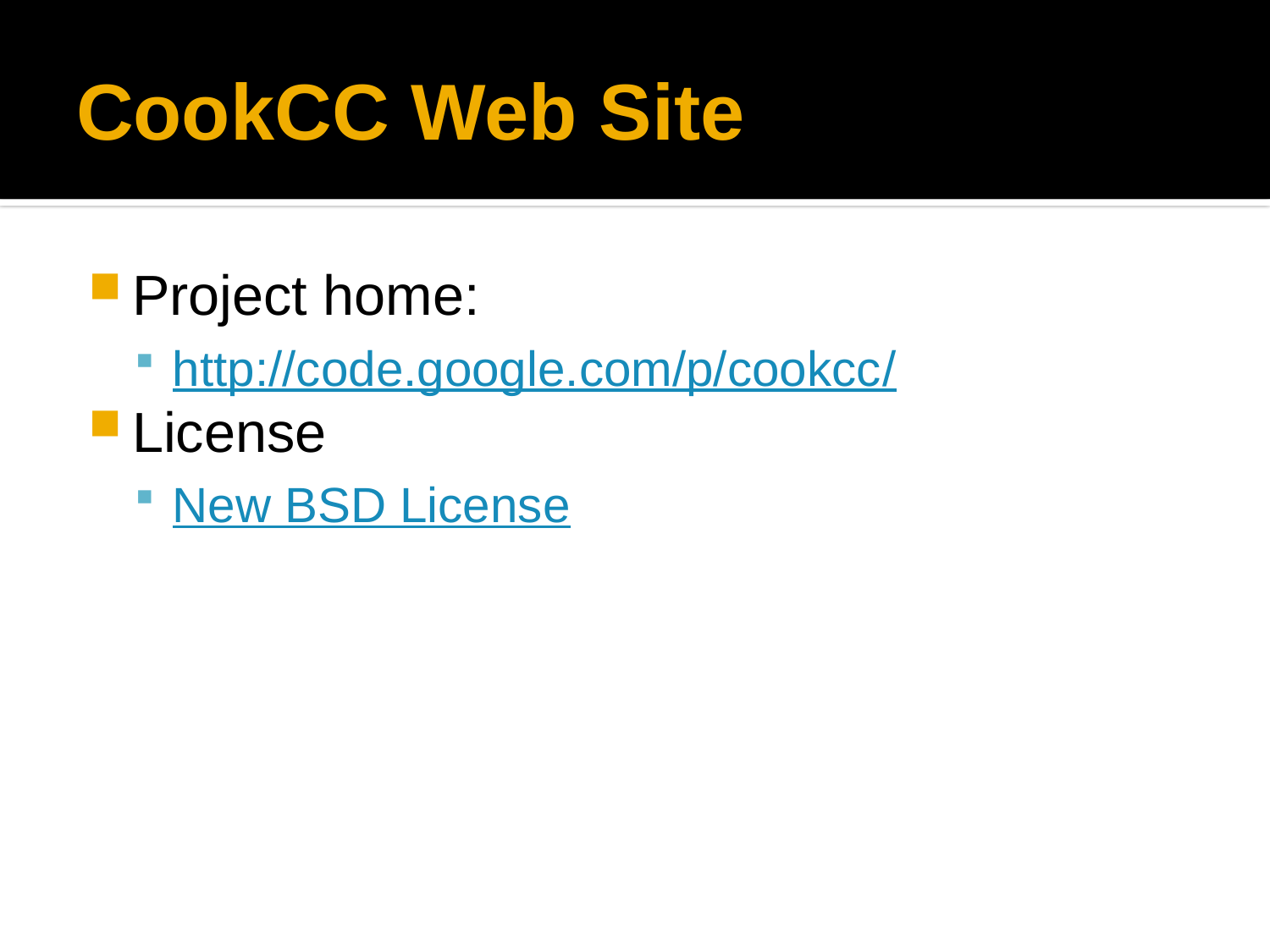

# CookCC Web Site
Project home:
http://code.google.com/p/cookcc/
License
New BSD License